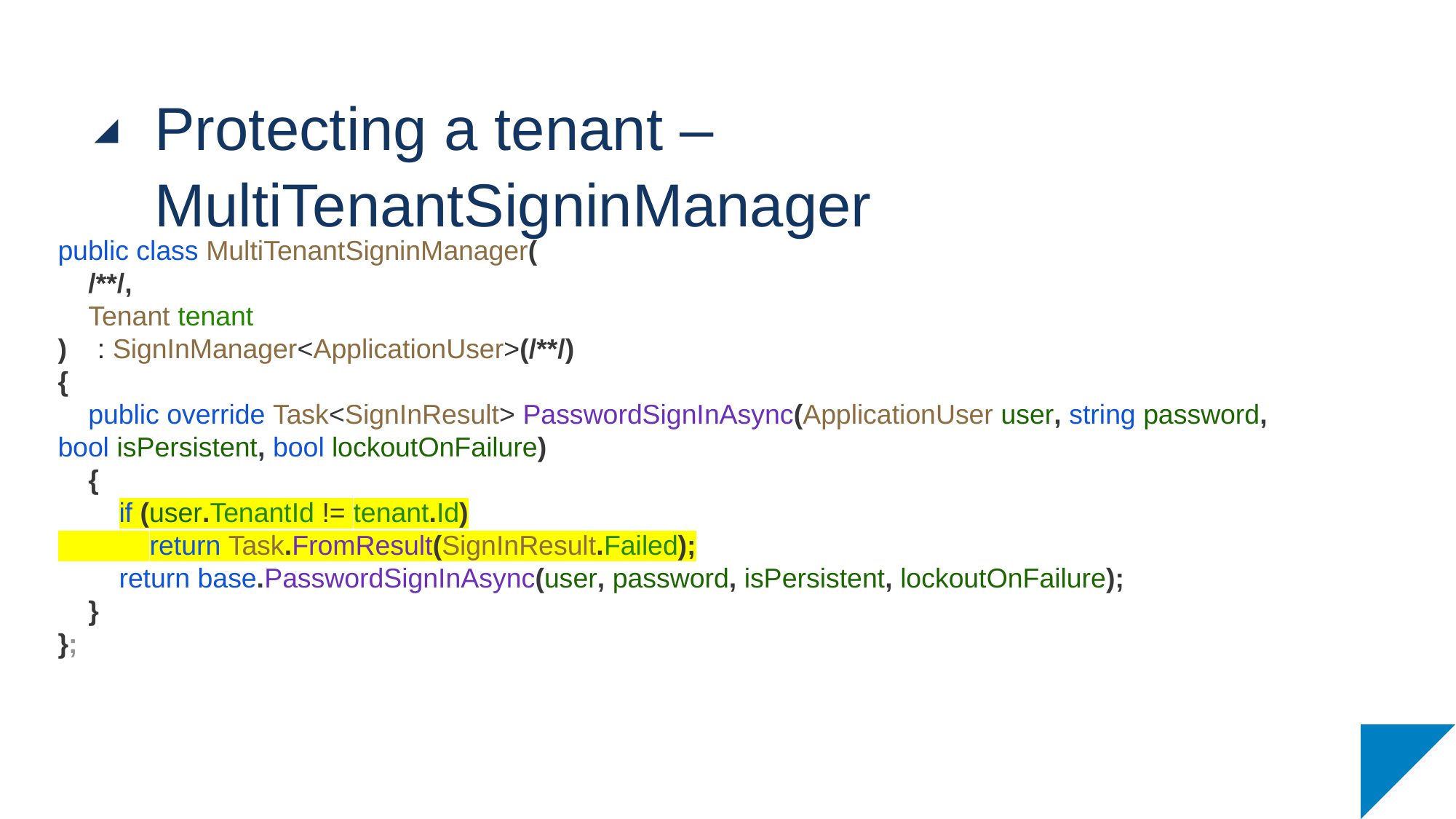

# Protecting a tenant – MultiTenantSigninManager
public class MultiTenantSigninManager(
    /**/,
    Tenant tenant
)    : SignInManager<ApplicationUser>(/**/)
{
    public override Task<SignInResult> PasswordSignInAsync(ApplicationUser user, string password, bool isPersistent, bool lockoutOnFailure)
    {
        if (user.TenantId != tenant.Id)
            return Task.FromResult(SignInResult.Failed);
        return base.PasswordSignInAsync(user, password, isPersistent, lockoutOnFailure);
    }
};